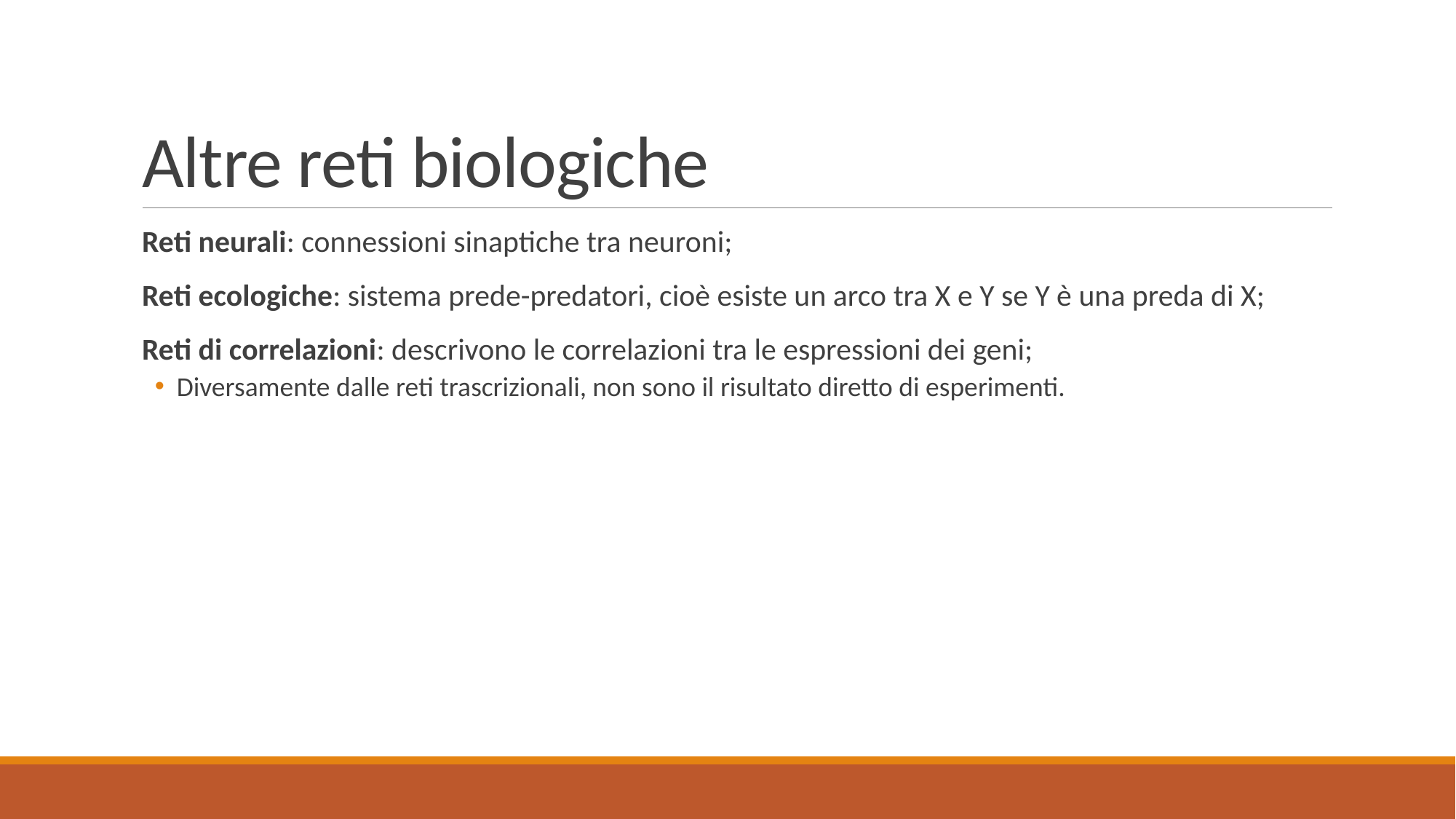

# Altre reti biologiche
Reti neurali: connessioni sinaptiche tra neuroni;
Reti ecologiche: sistema prede-predatori, cioè esiste un arco tra X e Y se Y è una preda di X;
Reti di correlazioni: descrivono le correlazioni tra le espressioni dei geni;
Diversamente dalle reti trascrizionali, non sono il risultato diretto di esperimenti.